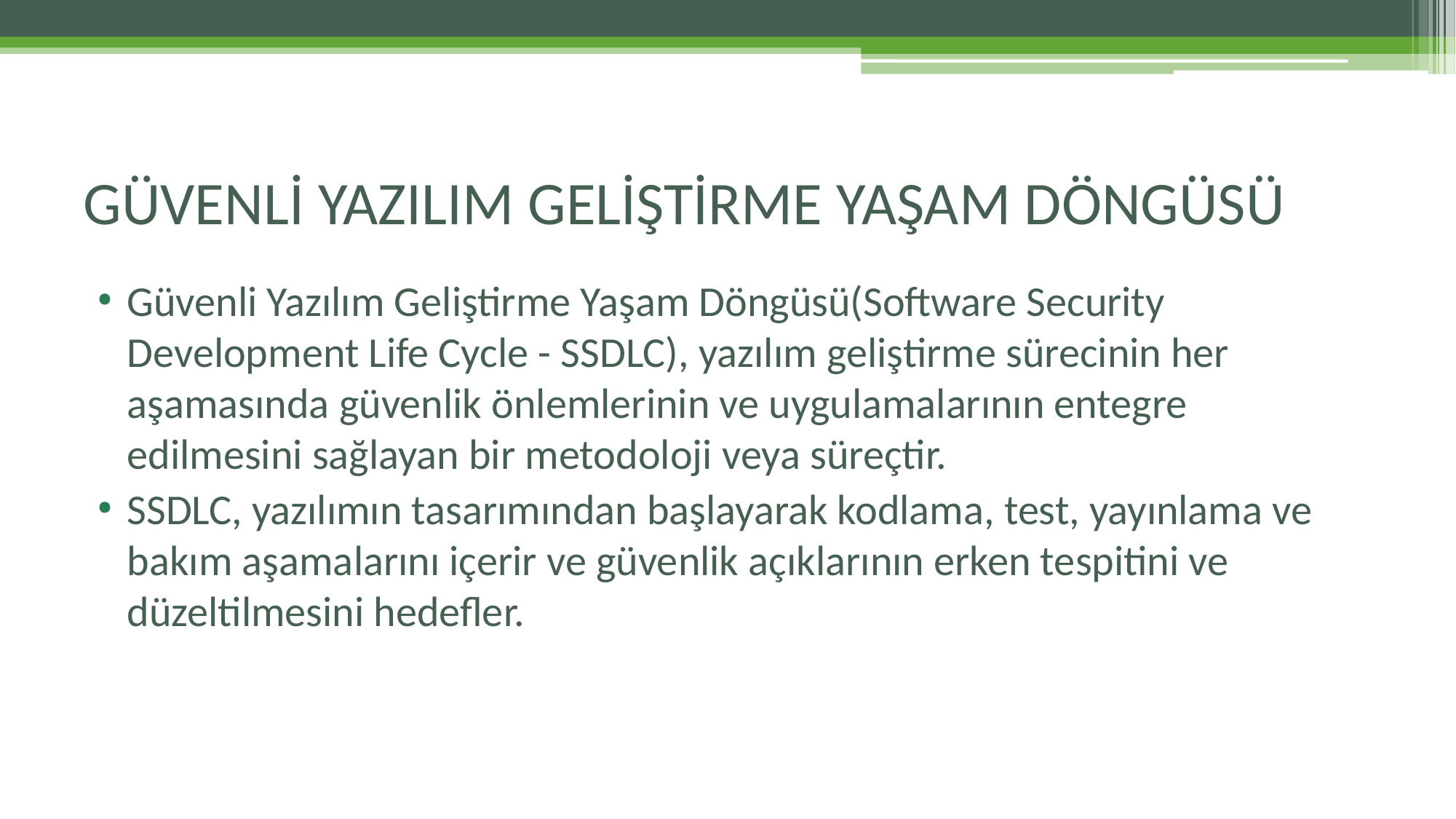

# GÜVENLİ YAZILIM GELİŞTİRME YAŞAM DÖNGÜSÜ
Güvenli Yazılım Geliştirme Yaşam Döngüsü(Software Security Development Life Cycle - SSDLC), yazılım geliştirme sürecinin her aşamasında güvenlik önlemlerinin ve uygulamalarının entegre edilmesini sağlayan bir metodoloji veya süreçtir.
SSDLC, yazılımın tasarımından başlayarak kodlama, test, yayınlama ve bakım aşamalarını içerir ve güvenlik açıklarının erken tespitini ve düzeltilmesini hedefler.